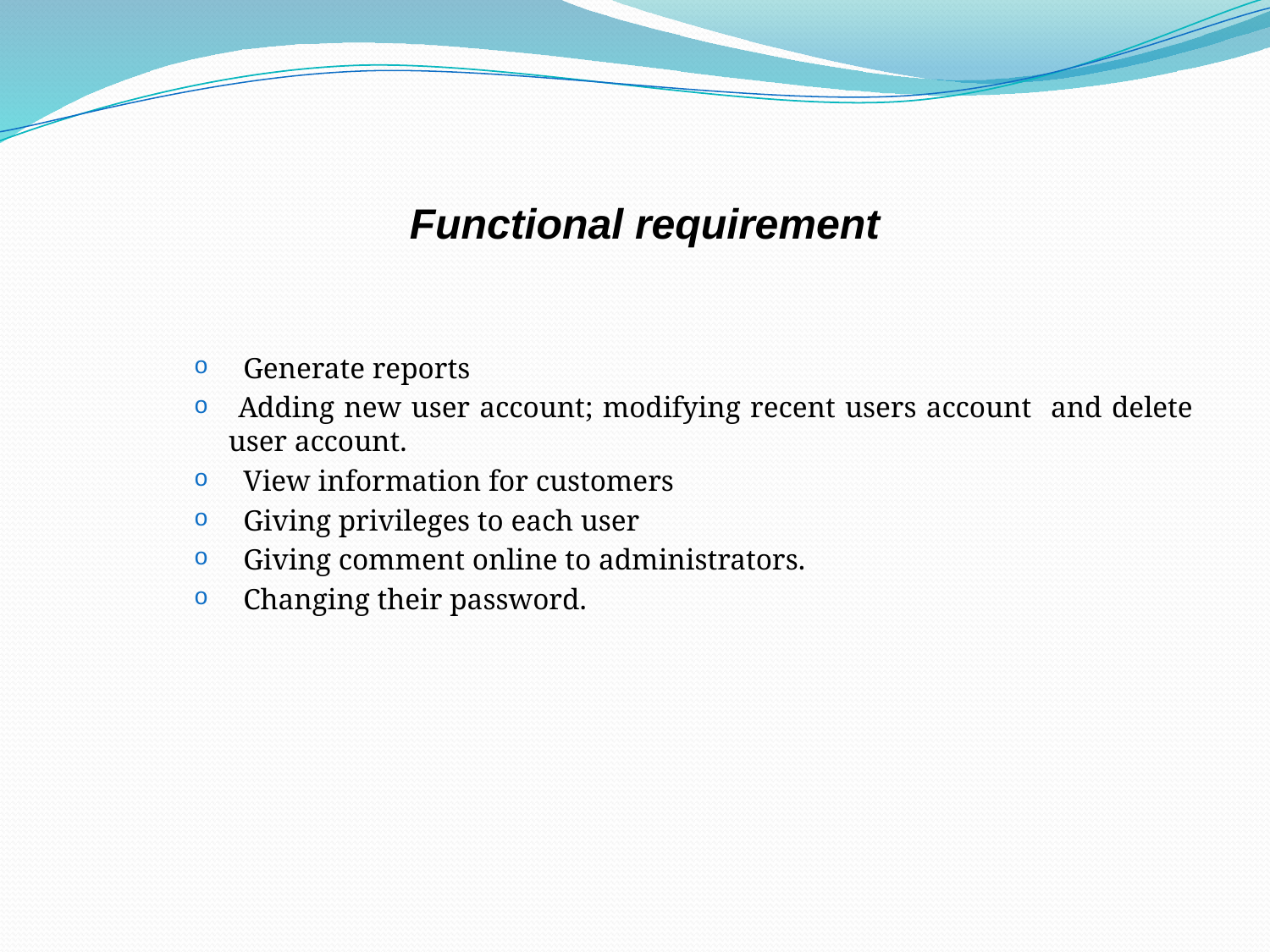

# Functional requirement

  Generate reports
 Adding new user account; modifying recent users account  and delete user account.
  View information for customers
  Giving privileges to each user
  Giving comment online to administrators.
  Changing their password.